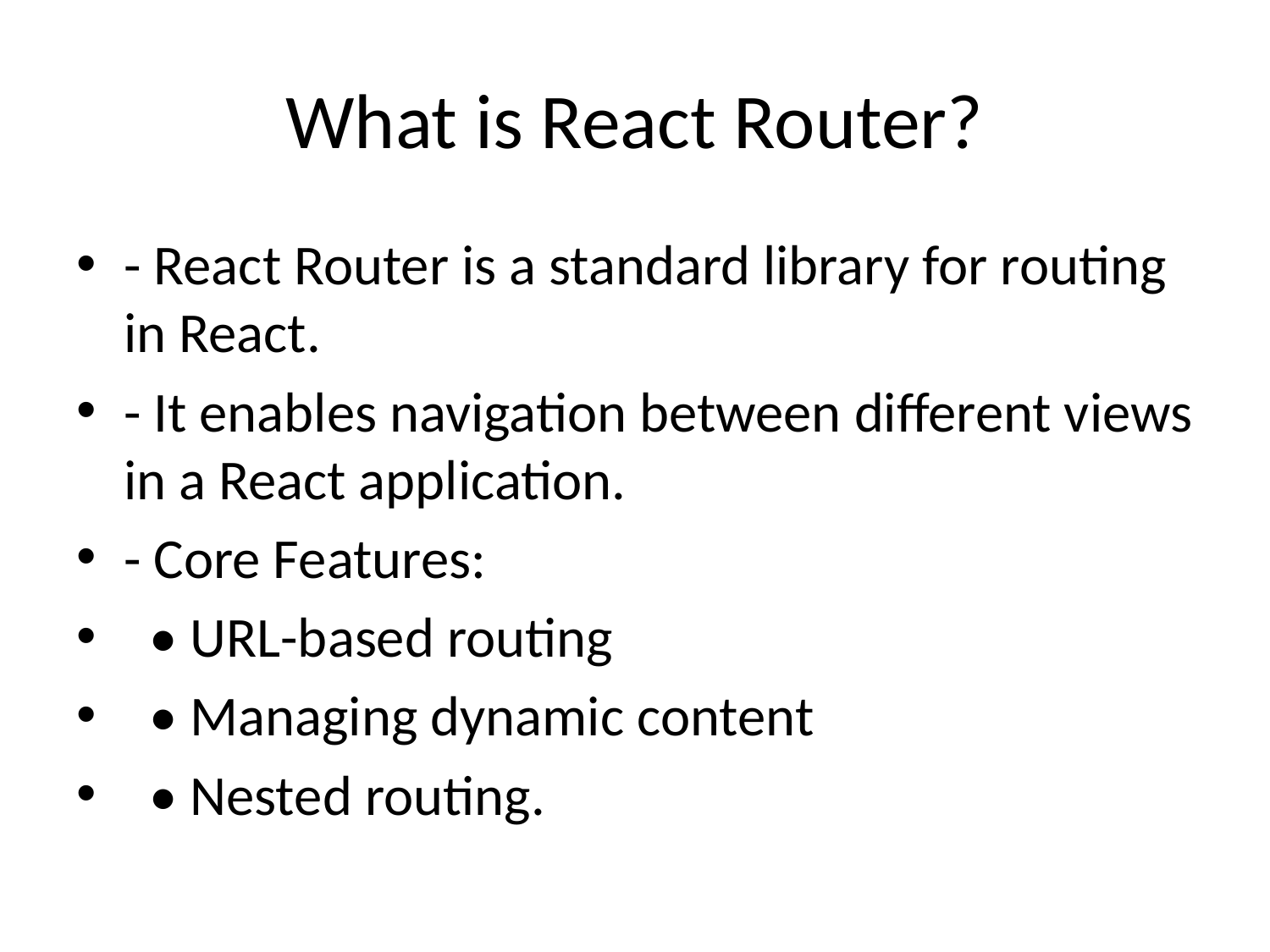

# What is React Router?
- React Router is a standard library for routing in React.
- It enables navigation between different views in a React application.
- Core Features:
  • URL-based routing
  • Managing dynamic content
  • Nested routing.